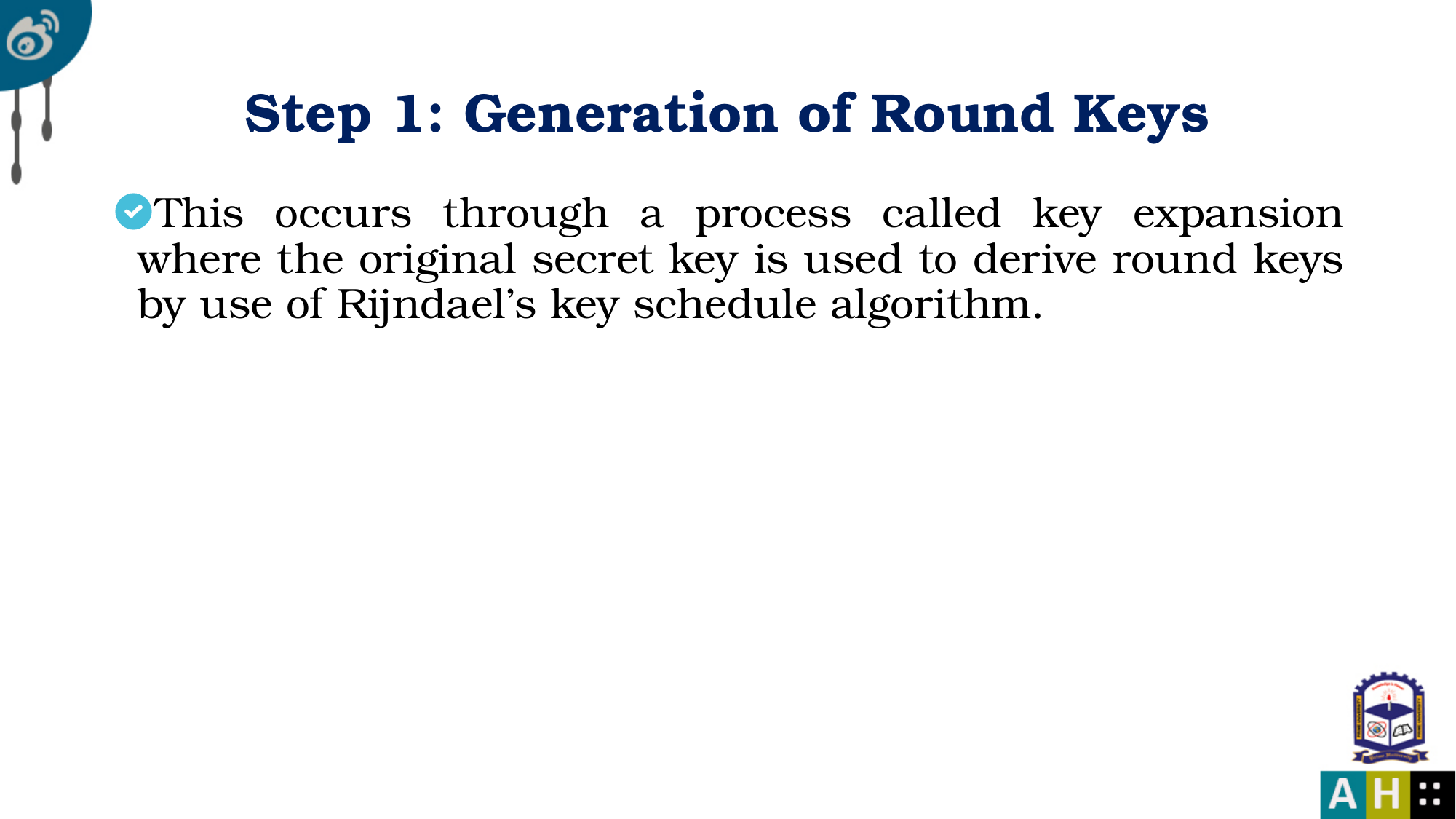

# Step 1: Generation of Round Keys
This occurs through a process called key expansion where the original secret key is used to derive round keys by use of Rijndael’s key schedule algorithm.